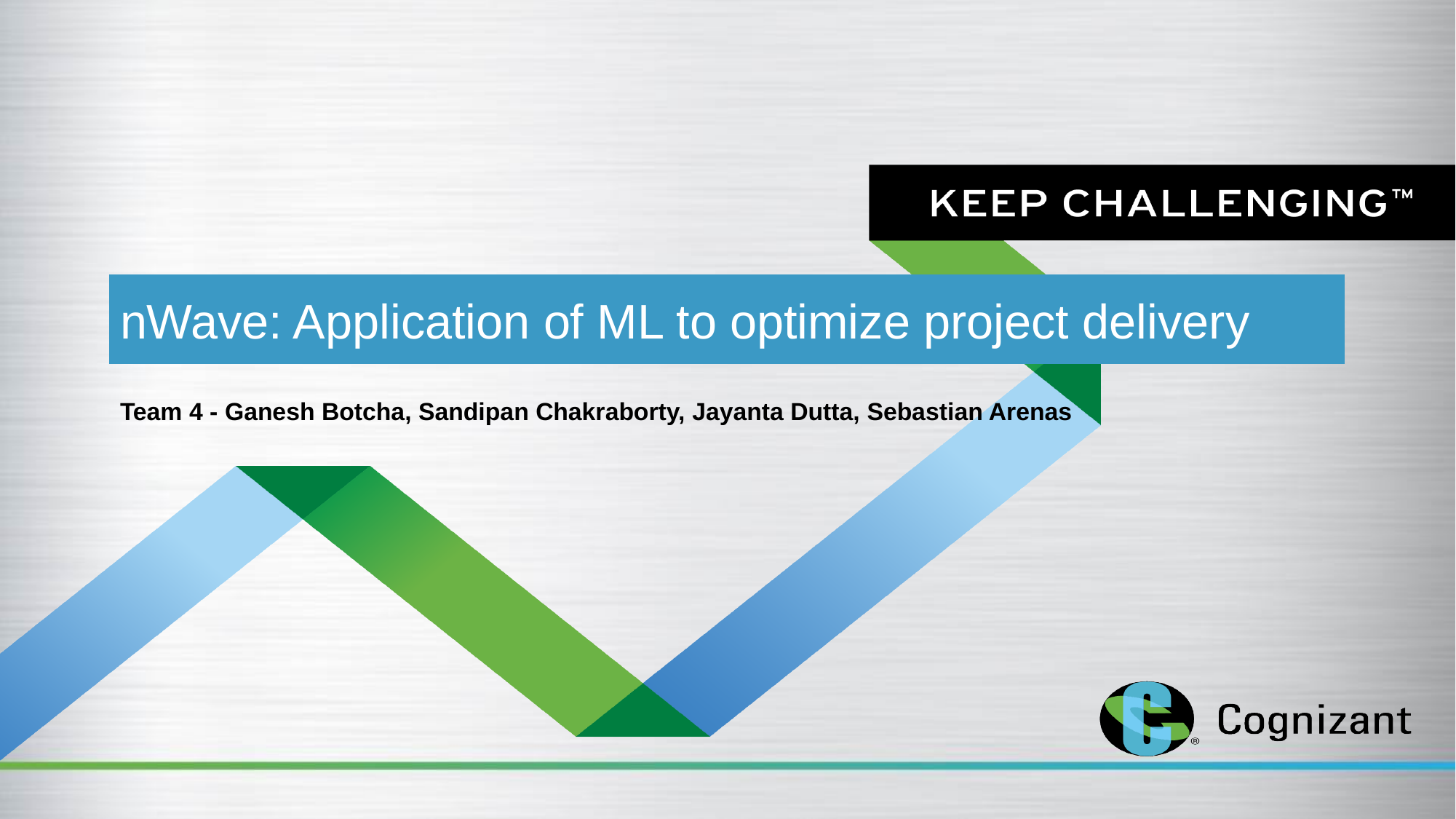

# nWave: Application of ML to optimize project delivery
Team 4 - Ganesh Botcha, Sandipan Chakraborty, Jayanta Dutta, Sebastian Arenas